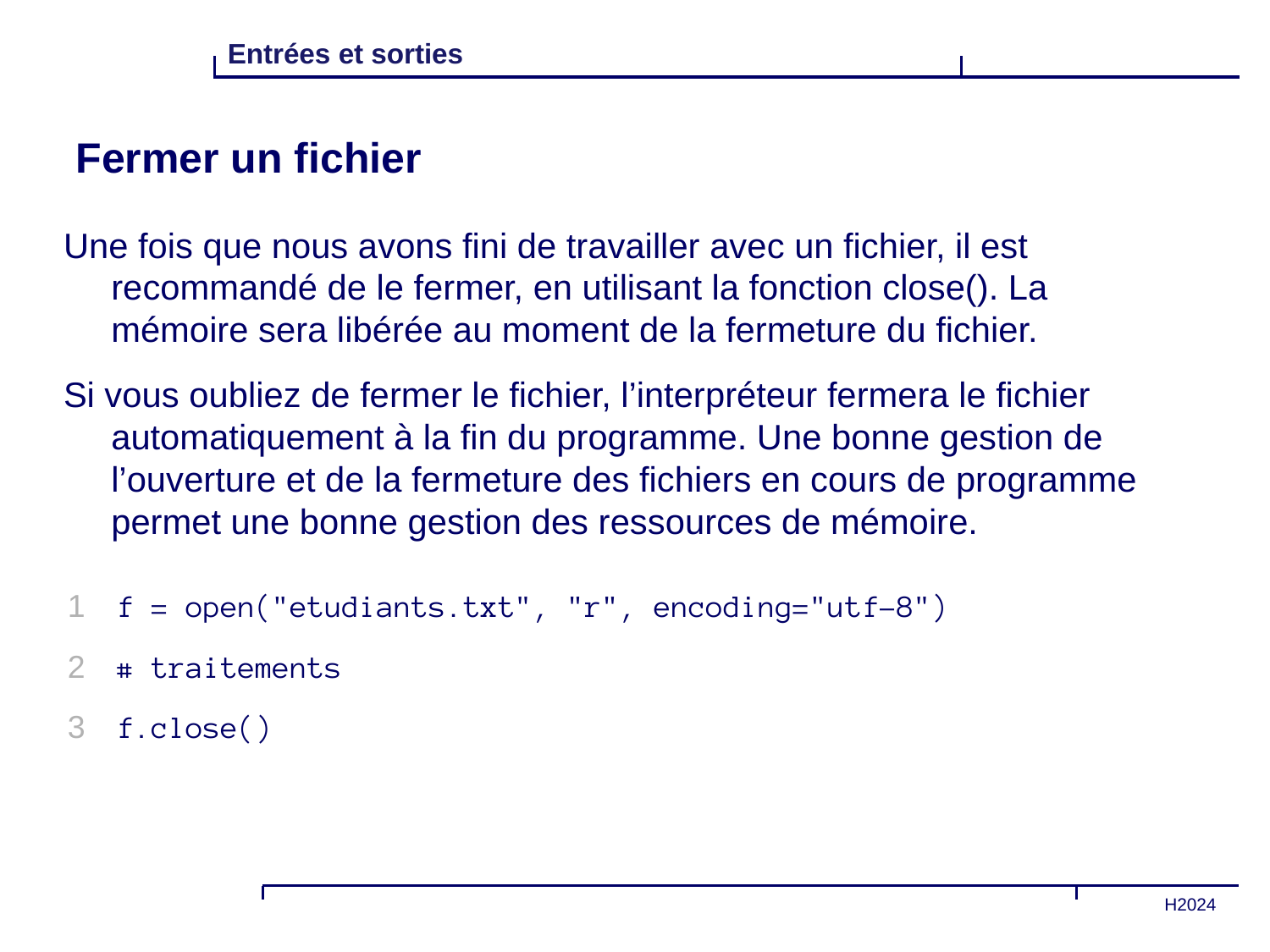

# Fermer un fichier
Une fois que nous avons fini de travailler avec un fichier, il est recommandé de le fermer, en utilisant la fonction close(). La mémoire sera libérée au moment de la fermeture du fichier.
Si vous oubliez de fermer le fichier, l’interpréteur fermera le fichier automatiquement à la fin du programme. Une bonne gestion de l’ouverture et de la fermeture des fichiers en cours de programme permet une bonne gestion des ressources de mémoire.
1
2
3
f = open("etudiants.txt", "r", encoding="utf-8")
# traitements
f.close()